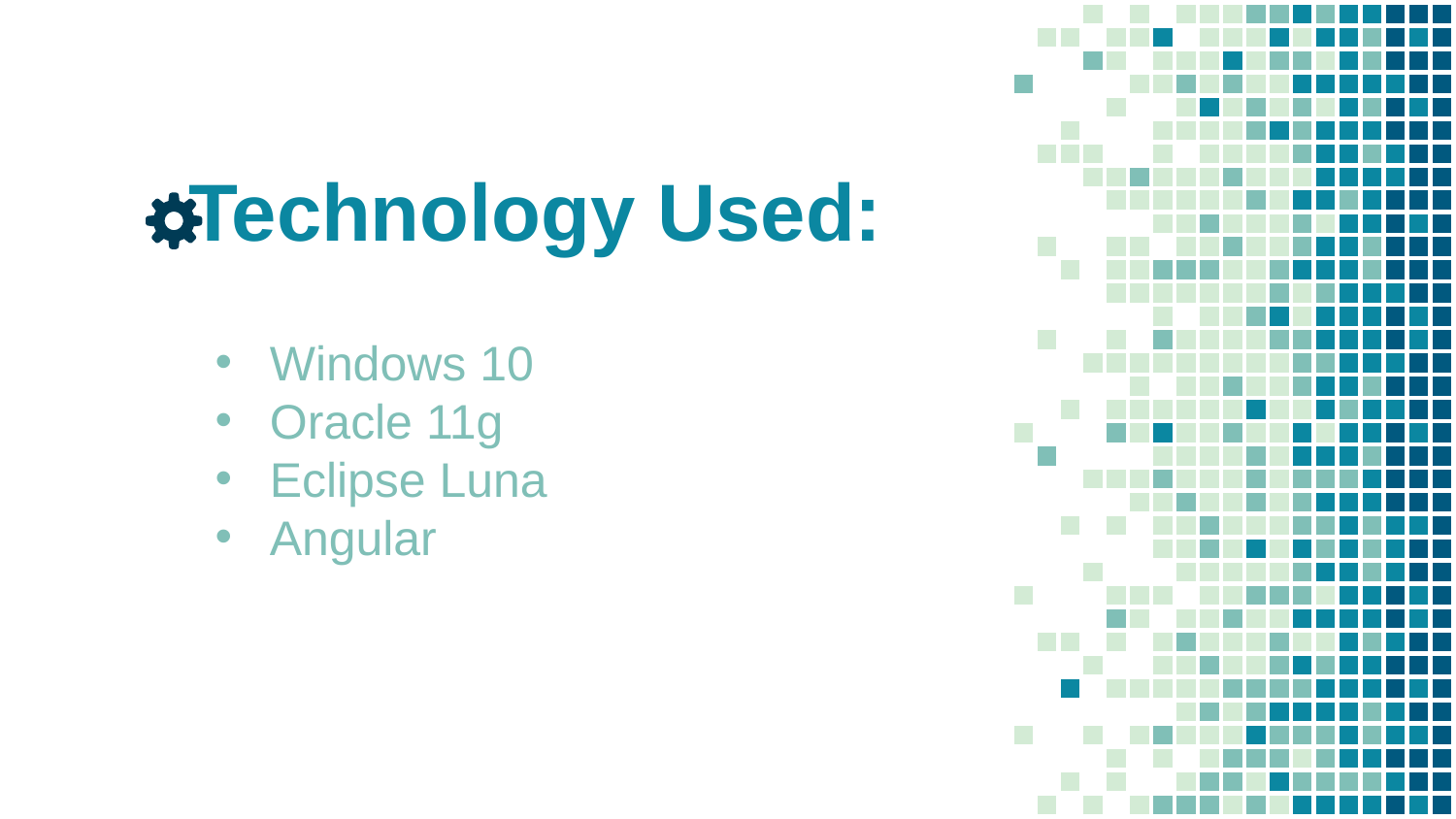

# Technology Used:

Windows 10
Oracle 11g
Eclipse Luna
Angular